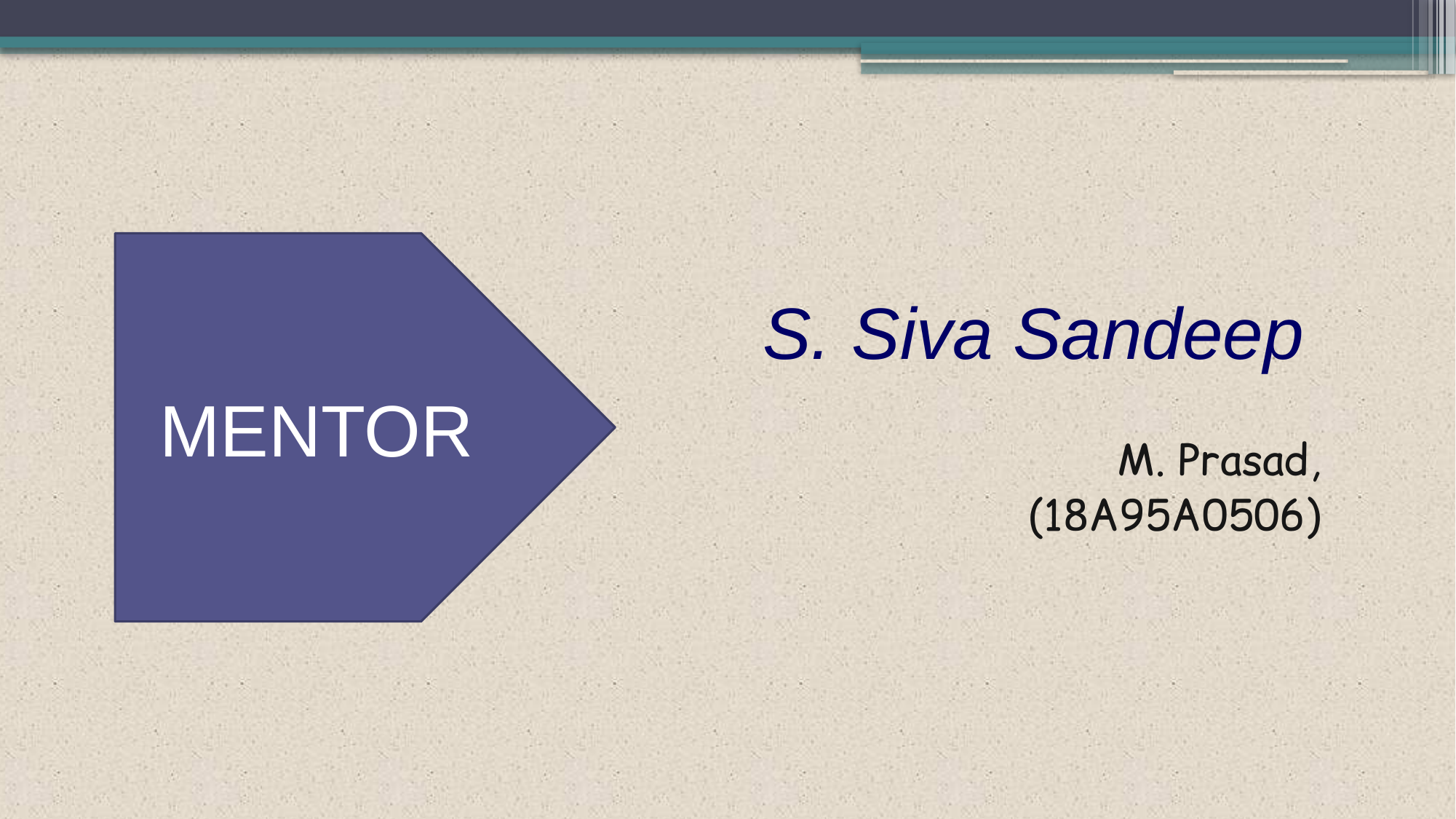

MENTOR
# S. Siva Sandeep
M. Prasad,
 (18A95A0506)